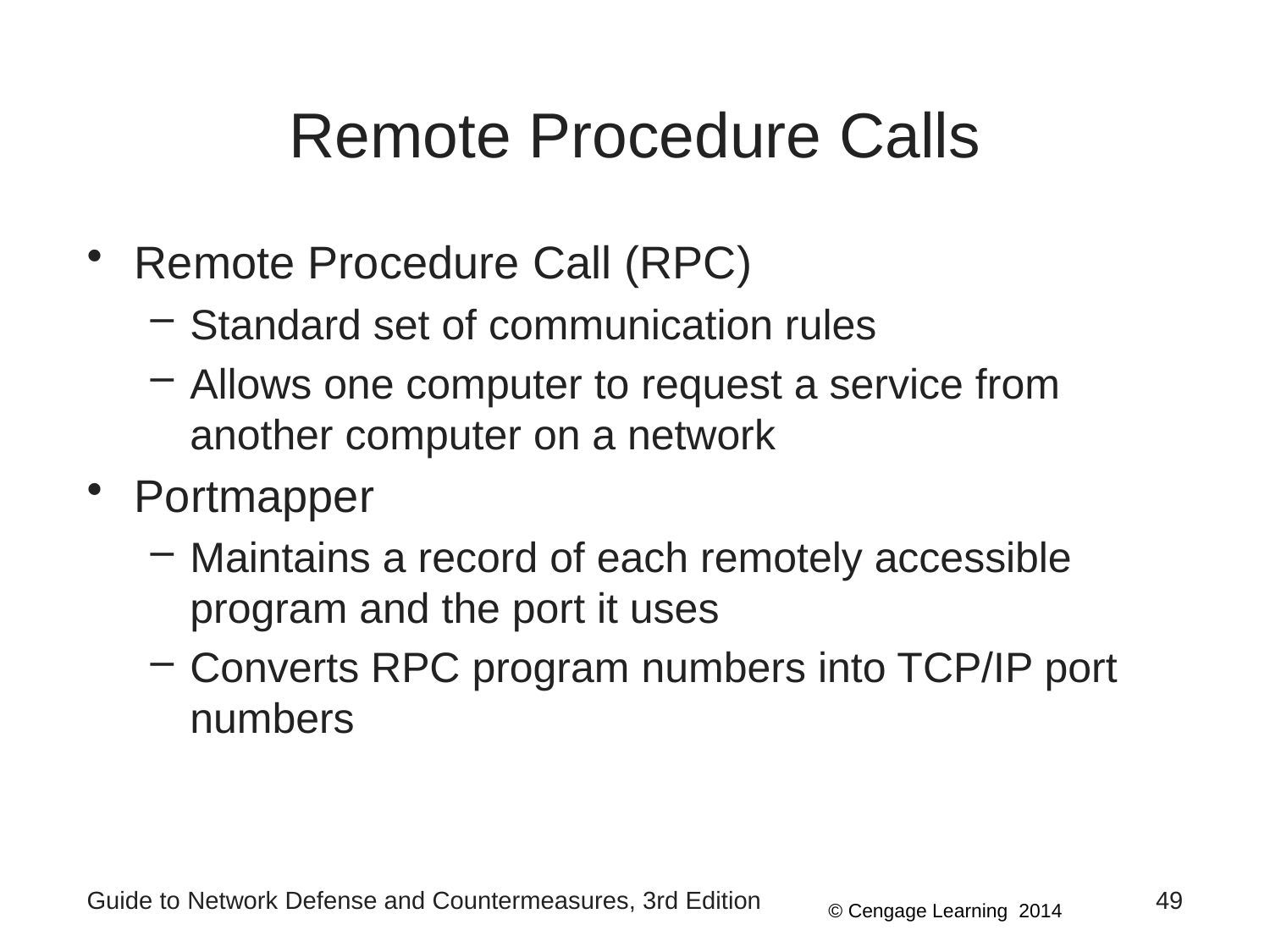

# Remote Procedure Calls
Remote Procedure Call (RPC)
Standard set of communication rules
Allows one computer to request a service from another computer on a network
Portmapper
Maintains a record of each remotely accessible program and the port it uses
Converts RPC program numbers into TCP/IP port numbers
Guide to Network Defense and Countermeasures, 3rd Edition
49